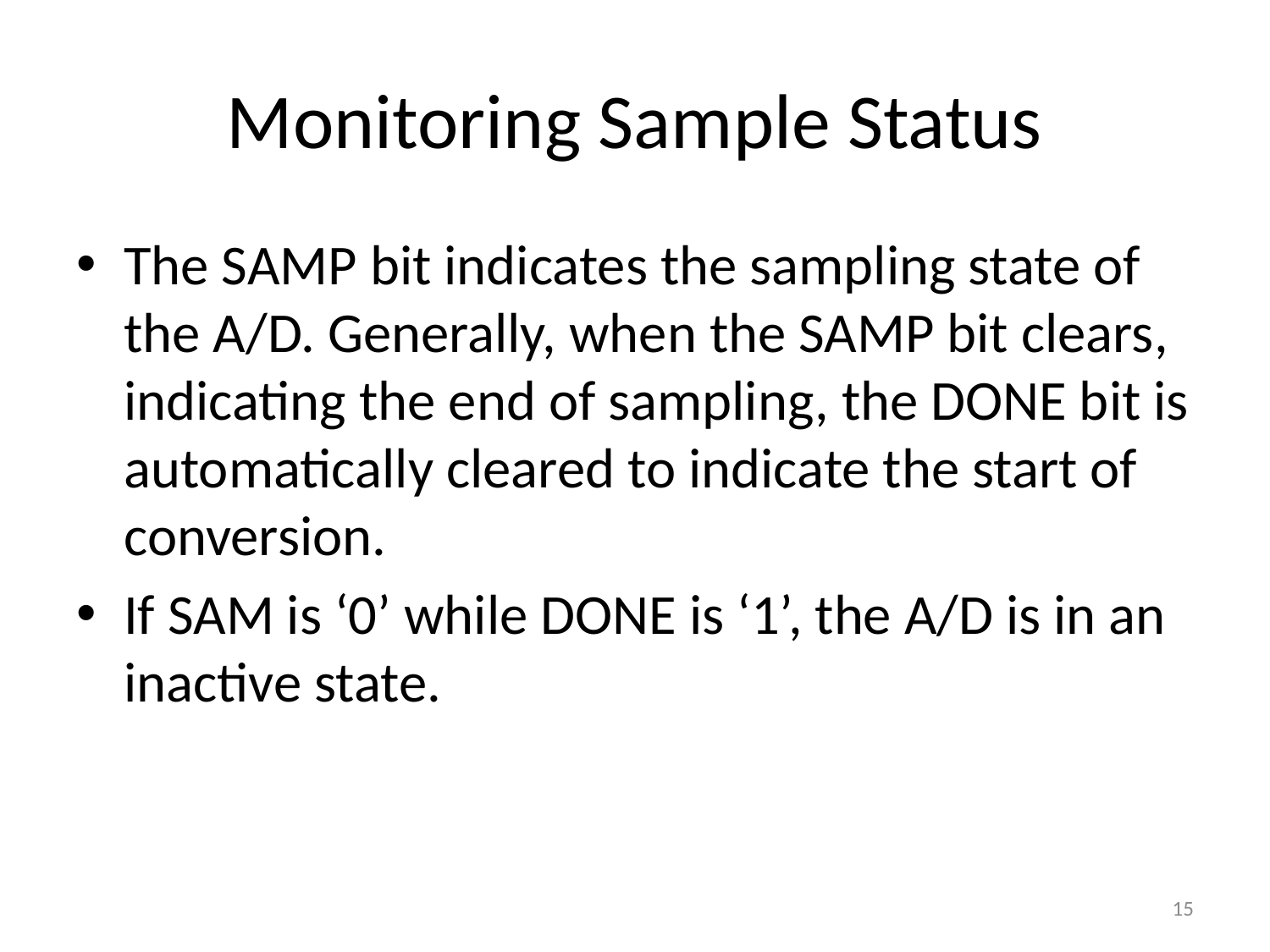

# Monitoring Sample Status
The SAMP bit indicates the sampling state of the A/D. Generally, when the SAMP bit clears, indicating the end of sampling, the DONE bit is automatically cleared to indicate the start of conversion.
If SAM is ‘0’ while DONE is ‘1’, the A/D is in an inactive state.
15